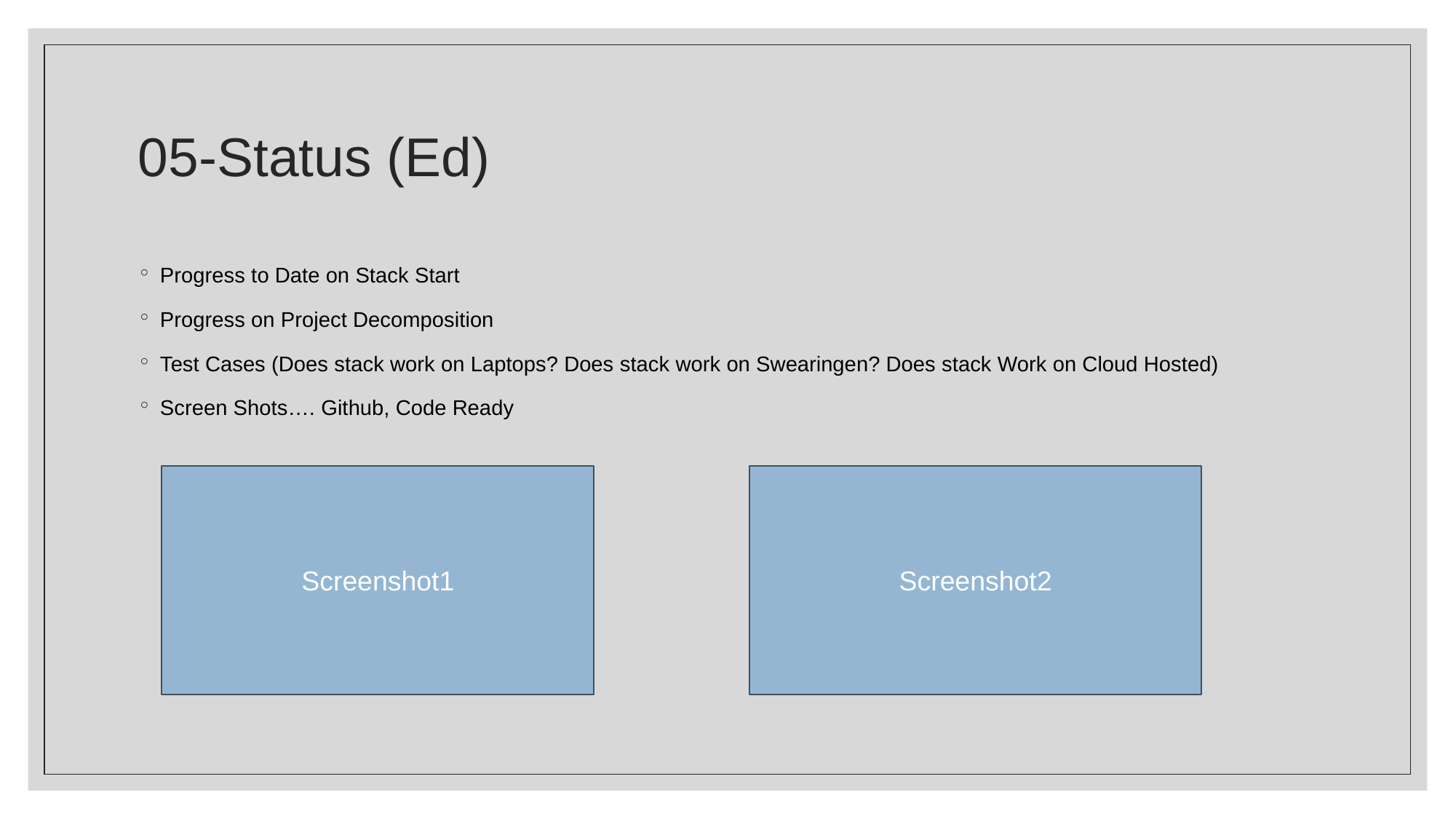

# 05-Status (Ed)
Progress to Date on Stack Start
Progress on Project Decomposition
Test Cases (Does stack work on Laptops? Does stack work on Swearingen? Does stack Work on Cloud Hosted)
Screen Shots…. Github, Code Ready

Screenshot1
Screenshot2